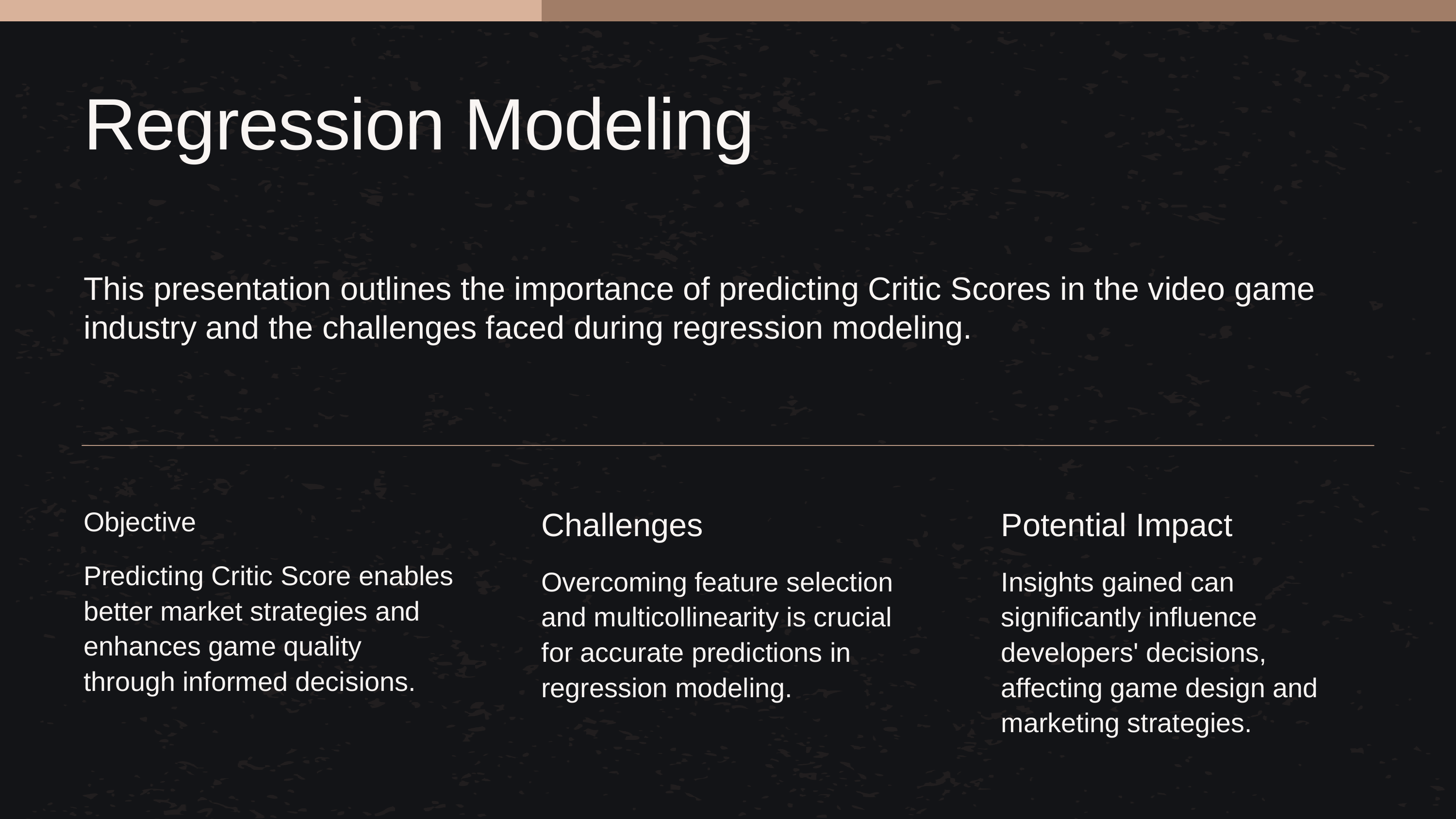

Regression Modeling
This presentation outlines the importance of predicting Critic Scores in the video game industry and the challenges faced during regression modeling.

Challenges
Overcoming feature selection and multicollinearity is crucial for accurate predictions in regression modeling.
Potential Impact
Insights gained can significantly influence developers' decisions, affecting game design and marketing strategies.
Objective
Predicting Critic Score enables better market strategies and enhances game quality through informed decisions.